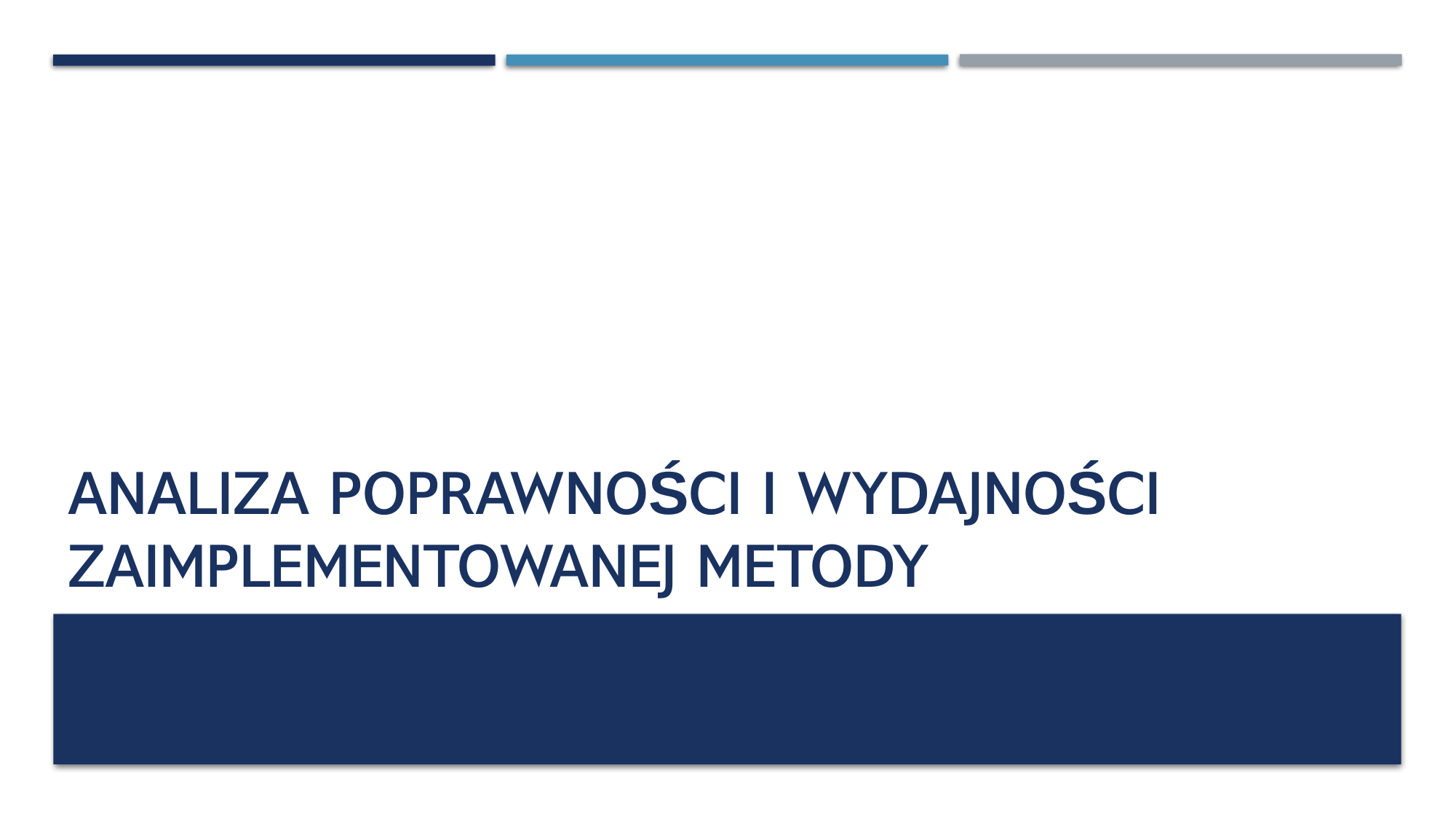

# Analiza poprawności i wydajności zaimplementowanej metody